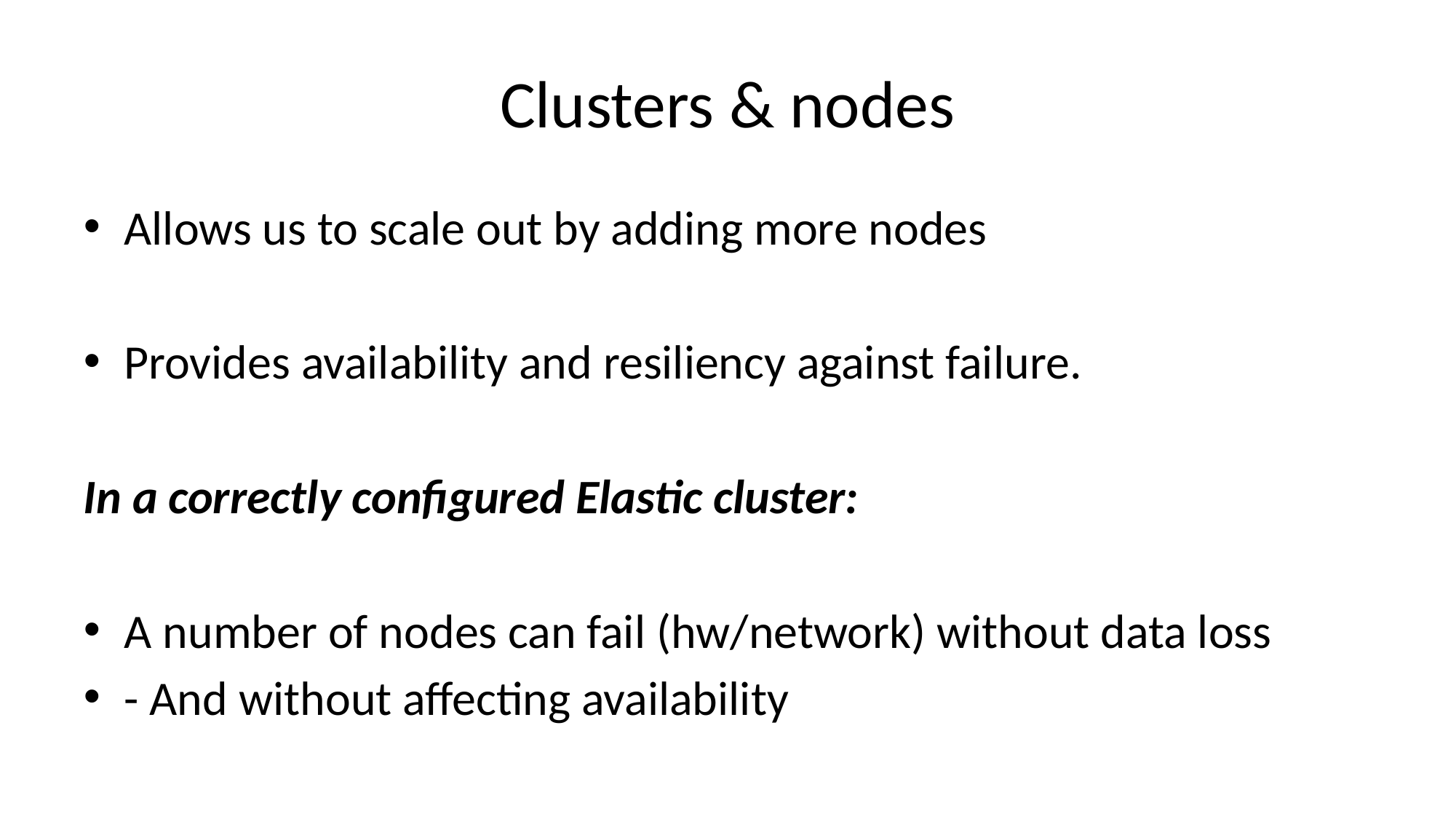

# Clusters & nodes
Allows us to scale out by adding more nodes

Provides availability and resiliency against failure.

In a correctly configured Elastic cluster:

A number of nodes can fail (hw/network) without data loss
- And without affecting availability